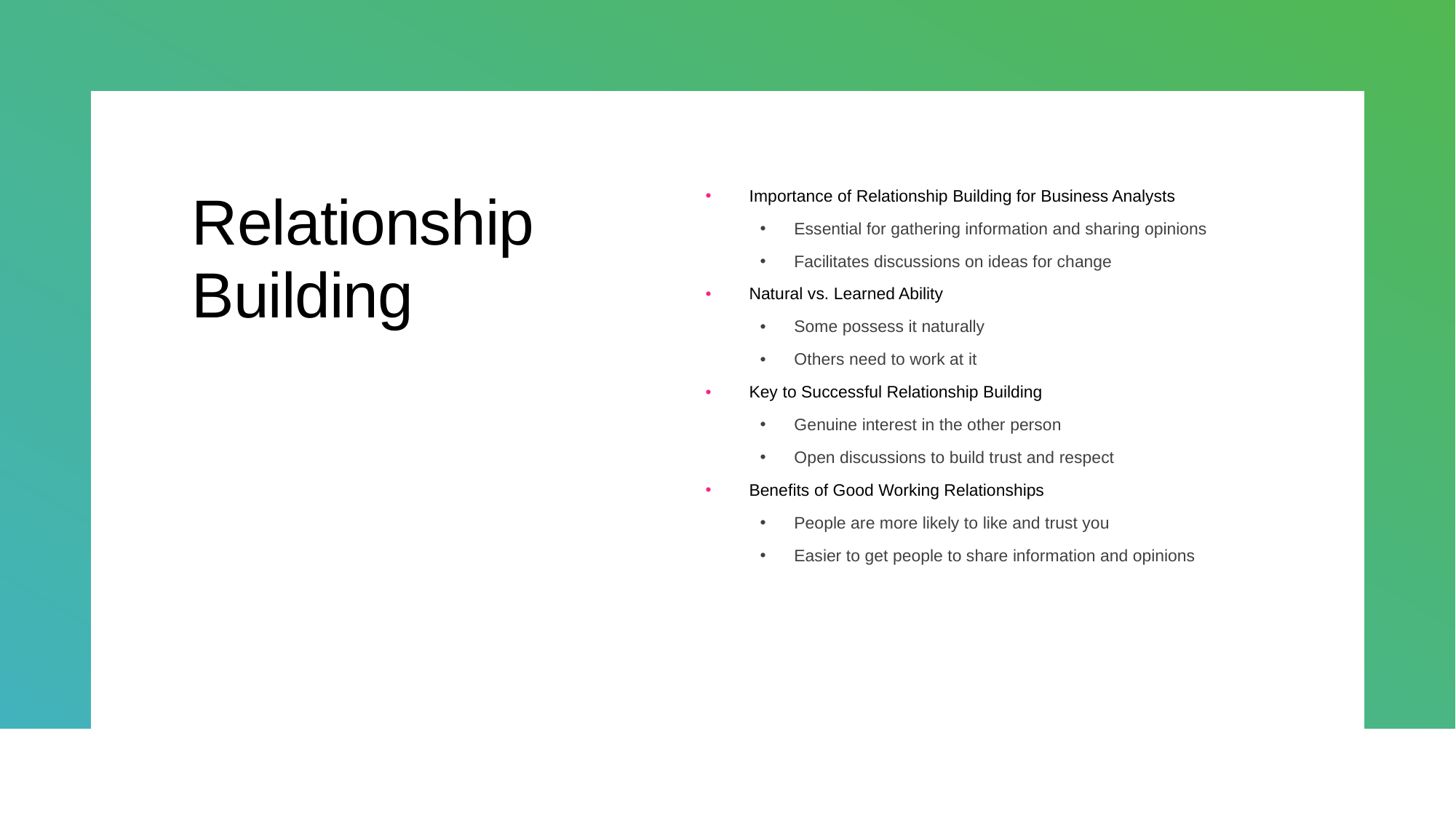

# Relationship Building
Importance of Relationship Building for Business Analysts
Essential for gathering information and sharing opinions
Facilitates discussions on ideas for change
Natural vs. Learned Ability
Some possess it naturally
Others need to work at it
Key to Successful Relationship Building
Genuine interest in the other person
Open discussions to build trust and respect
Benefits of Good Working Relationships
People are more likely to like and trust you
Easier to get people to share information and opinions